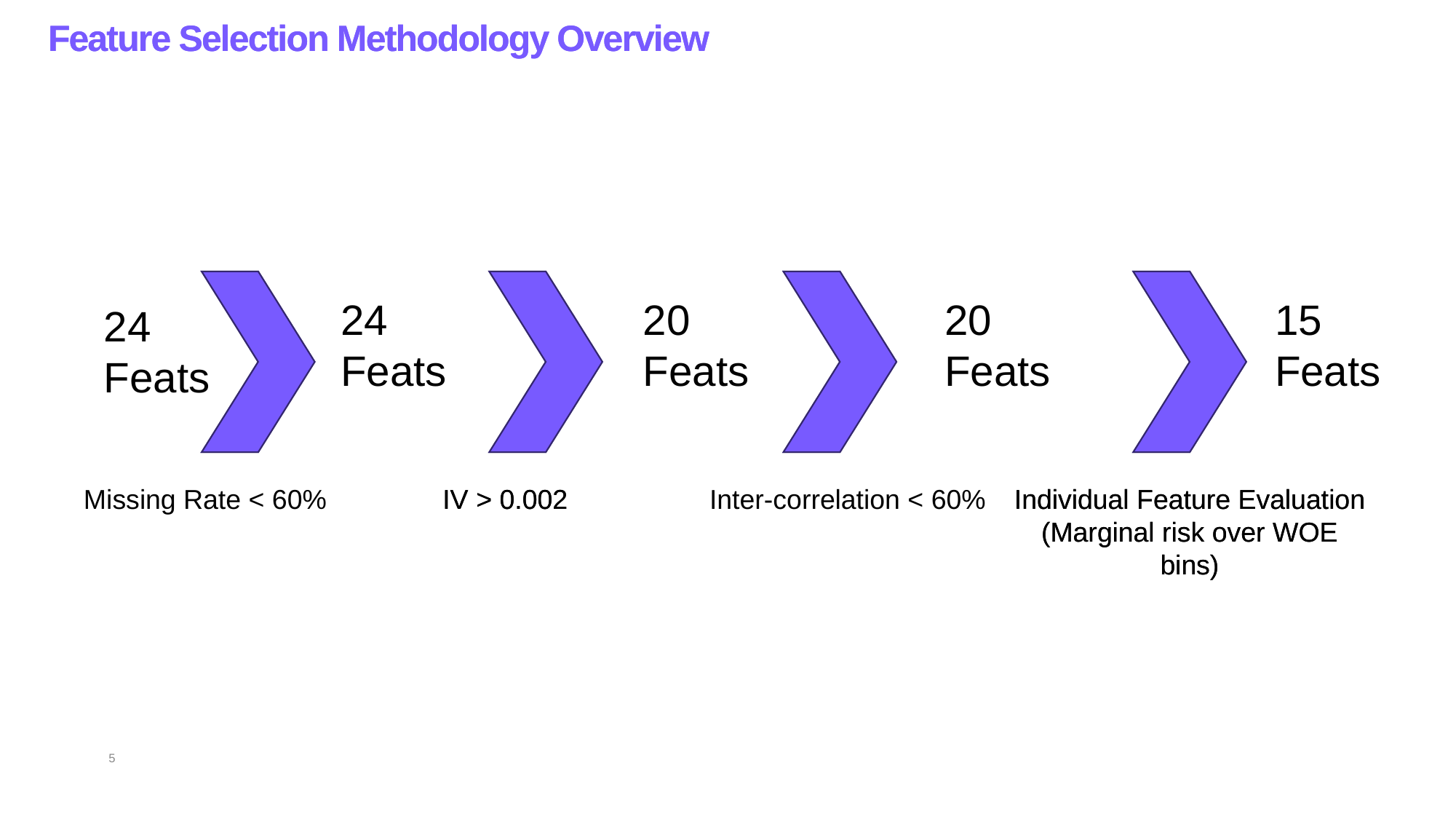

Feature Selection Methodology Overview
Feature Selection Methodology Overview

IV > 0.002
Individual Feature Evaluation
(Marginal risk over WOE bins)

24
Feats
20
Feats
20
Feats
15
Feats
24
Feats
Missing Rate < 60%
IV > 0.002
Inter-correlation < 60%
Individual Feature Evaluation
(Marginal risk over WOE bins)
5